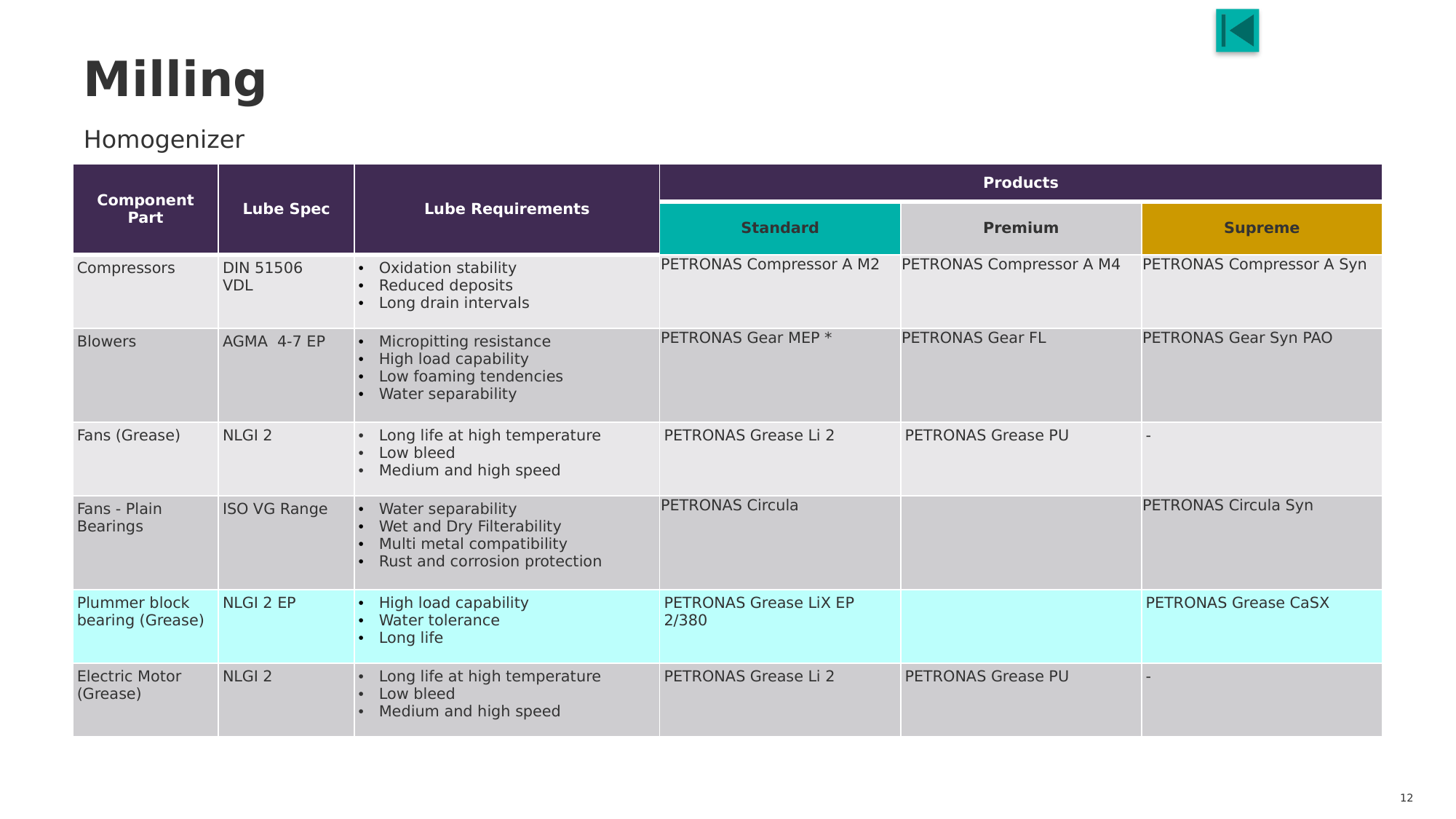

# Milling
Homogenizer
| Component Part | Lube Spec | Lube Requirements | Products |  |  |
| --- | --- | --- | --- | --- | --- |
|  |  |  | Standard | Premium | Supreme |
| Compressors | DIN 51506 VDL | Oxidation stability Reduced deposits Long drain intervals | PETRONAS Compressor A M2 | PETRONAS Compressor A M4 | PETRONAS Compressor A Syn |
| Blowers | AGMA 4-7 EP | Micropitting resistance High load capability Low foaming tendencies Water separability | PETRONAS Gear MEP \* | PETRONAS Gear FL | PETRONAS Gear Syn PAO |
| Fans (Grease) | NLGI 2 | Long life at high temperature Low bleed Medium and high speed | PETRONAS Grease Li 2 | PETRONAS Grease PU | - |
| Fans - Plain Bearings | ISO VG Range | Water separability Wet and Dry Filterability Multi metal compatibility Rust and corrosion protection | PETRONAS Circula |  | PETRONAS Circula Syn |
| Plummer block bearing (Grease) | NLGI 2 EP | High load capability Water tolerance Long life | PETRONAS Grease LiX EP 2/380 |  | PETRONAS Grease CaSX |
| Electric Motor (Grease) | NLGI 2 | Long life at high temperature Low bleed Medium and high speed | PETRONAS Grease Li 2 | PETRONAS Grease PU | - |